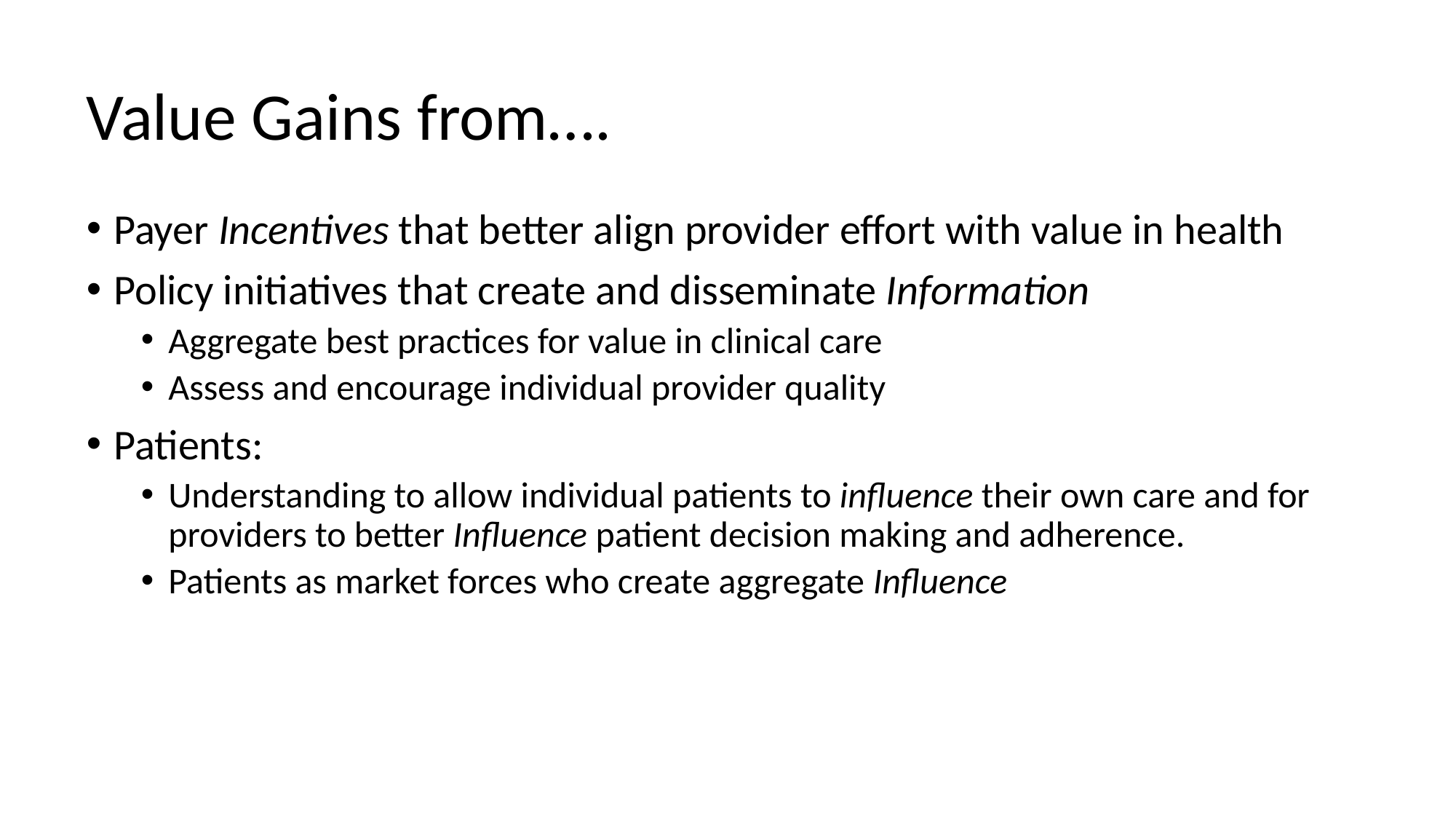

# Value Gains from….
Payer Incentives that better align provider effort with value in health
Policy initiatives that create and disseminate Information
Aggregate best practices for value in clinical care
Assess and encourage individual provider quality
Patients:
Understanding to allow individual patients to influence their own care and for providers to better Influence patient decision making and adherence.
Patients as market forces who create aggregate Influence